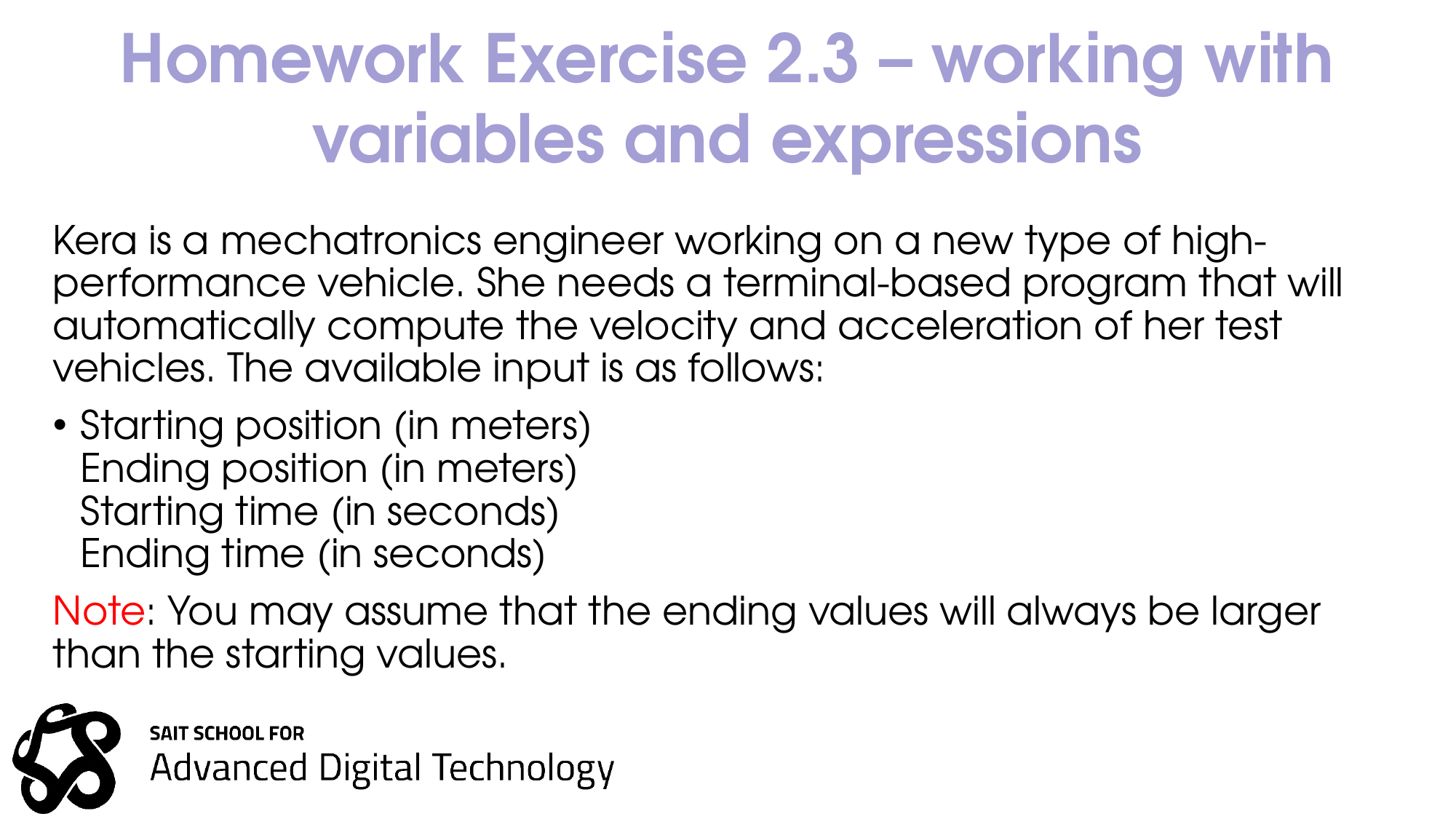

# Homework Exercise 2.3 – working with variables and expressions
Kera is a mechatronics engineer working on a new type of high-performance vehicle. She needs a terminal-based program that will automatically compute the velocity and acceleration of her test vehicles. The available input is as follows:
Starting position (in meters)
Ending position (in meters)
Starting time (in seconds)
Ending time (in seconds)
Note: You may assume that the ending values will always be larger than the starting values.